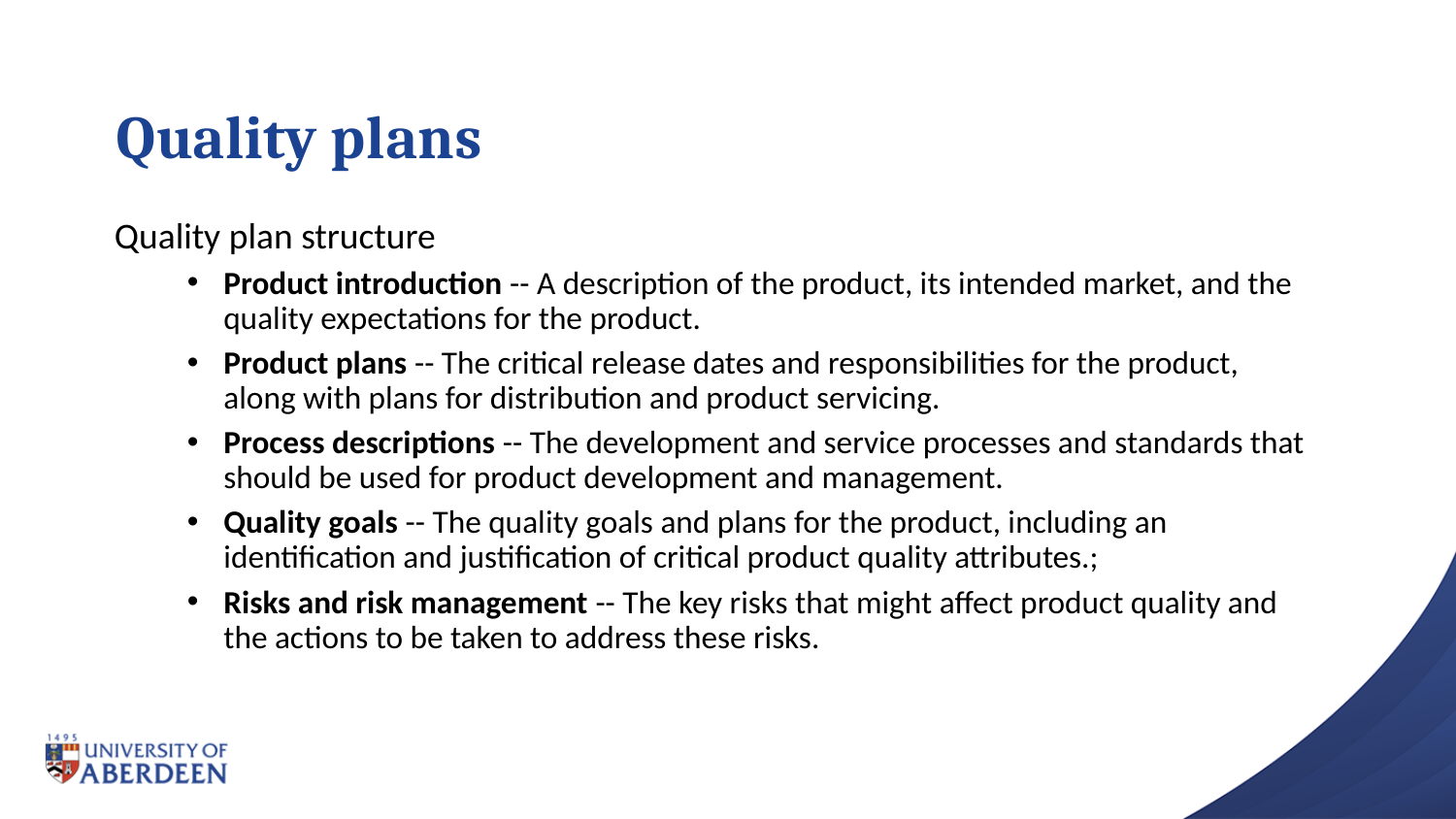

# Quality plans
Quality plan structure
Product introduction -- A description of the product, its intended market, and the quality expectations for the product.
Product plans -- The critical release dates and responsibilities for the product, along with plans for distribution and product servicing.
Process descriptions -- The development and service processes and standards that should be used for product development and management.
Quality goals -- The quality goals and plans for the product, including an identification and justification of critical product quality attributes.;
Risks and risk management -- The key risks that might affect product quality and the actions to be taken to address these risks.
Chapter 24 Quality management
7
10/12/2014